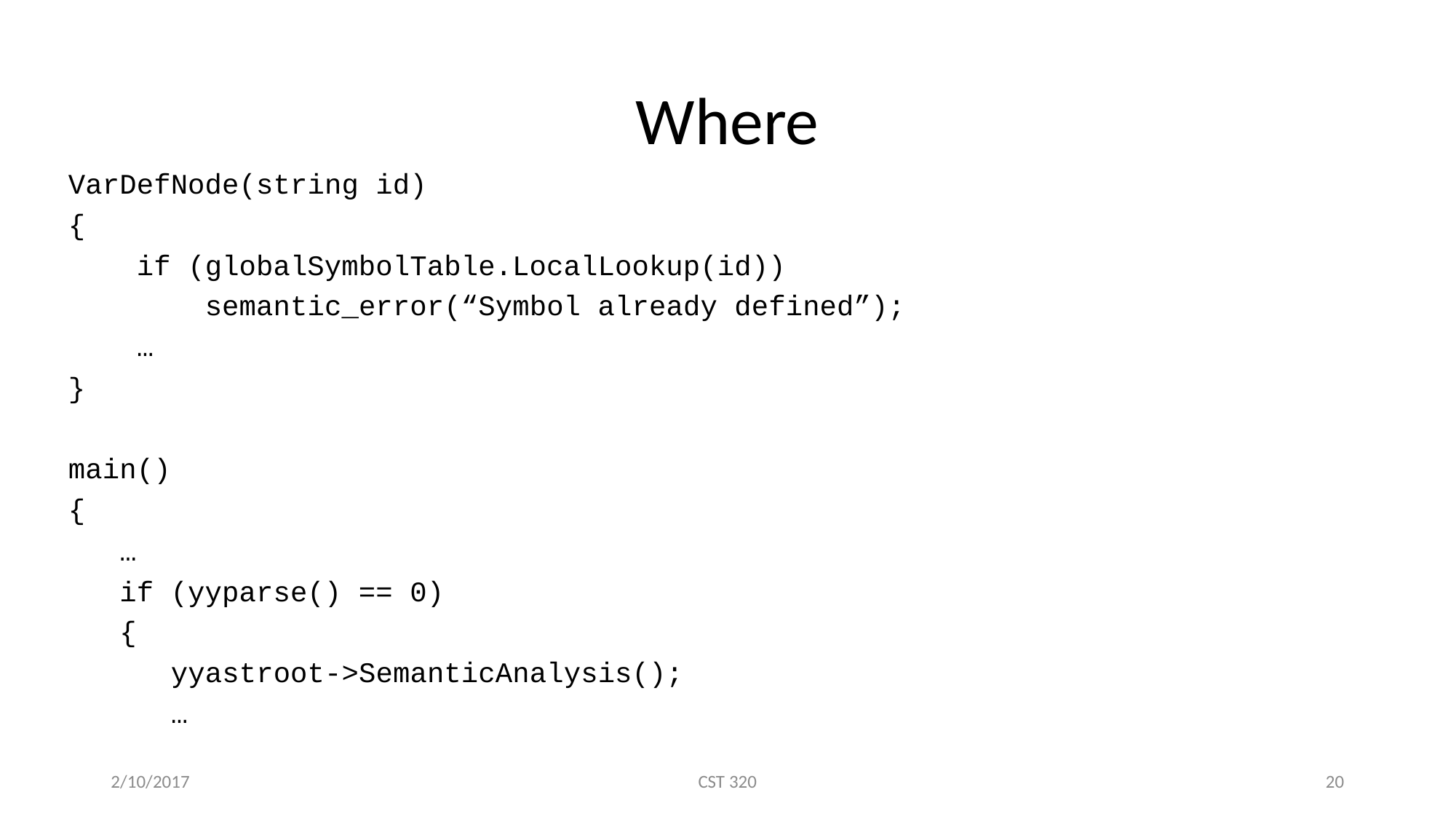

# Where
VarDefNode(string id)
{
    if (globalSymbolTable.LocalLookup(id))
        semantic_error(“Symbol already defined”);
    …
}

main()
{
   …
   if (yyparse() == 0)
   {
      yyastroot->SemanticAnalysis();
      …
2/10/2017
CST 320
20